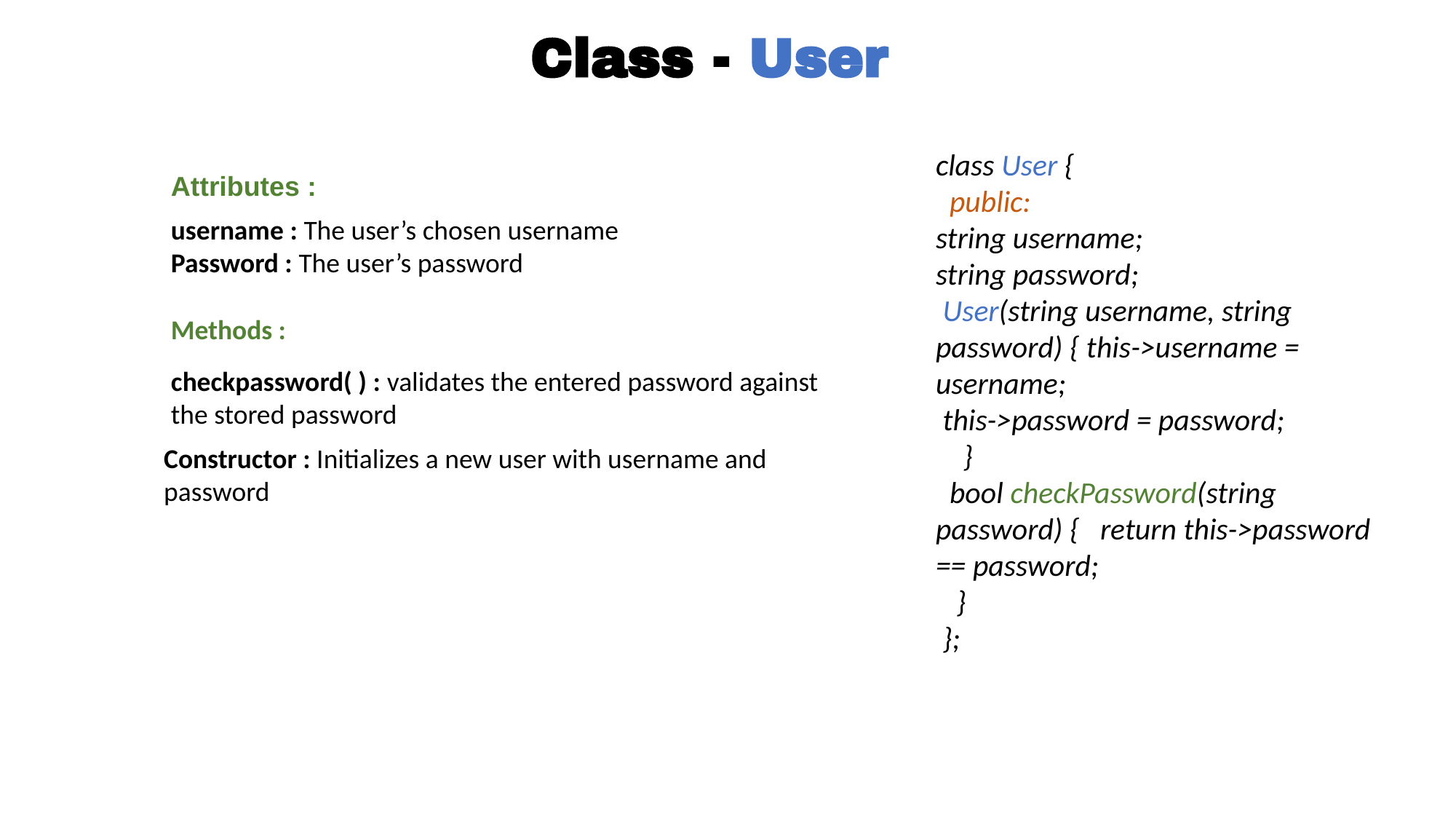

Class - User
class User {
  public:
string username;
string password;
 User(string username, string password) { this->username = username;
 this->password = password;
    }
  bool checkPassword(string password) {   return this->password == password;
   }
 };
Attributes :
username : The user’s chosen username
Password : The user’s password

Methods :
checkpassword( ) : validates the entered password against the stored password
Constructor : Initializes a new user with username and password